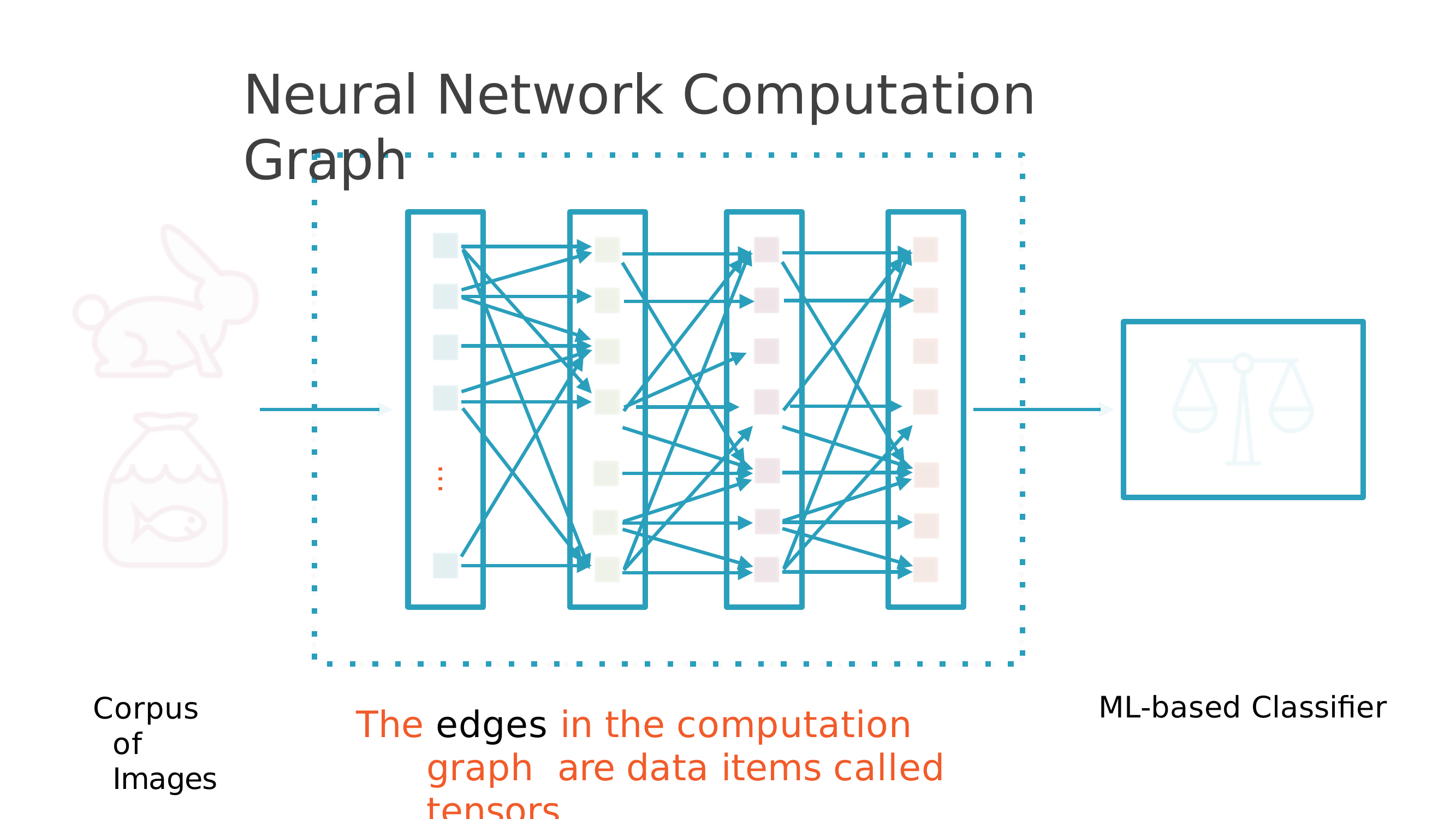

# Neural Network Computation Graph

…
Corpus of  Images
ML-based Classifier
The edges in the computation graph  are data items called tensors